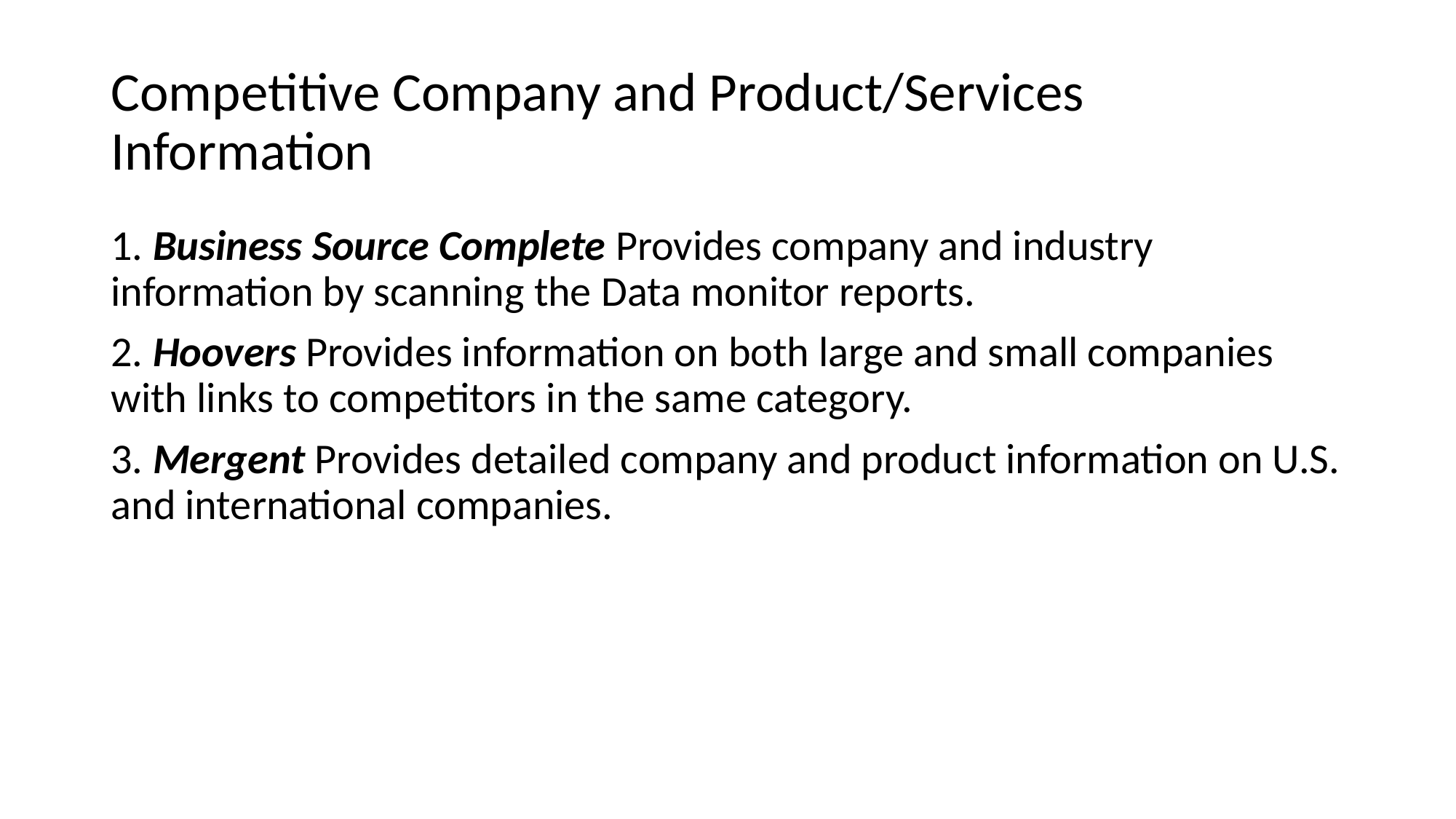

# Competitive Company and Product/Services Information
1. Business Source Complete Provides company and industry information by scanning the Data monitor reports.
2. Hoovers Provides information on both large and small companies with links to competitors in the same category.
3. Mergent Provides detailed company and product information on U.S. and international companies.